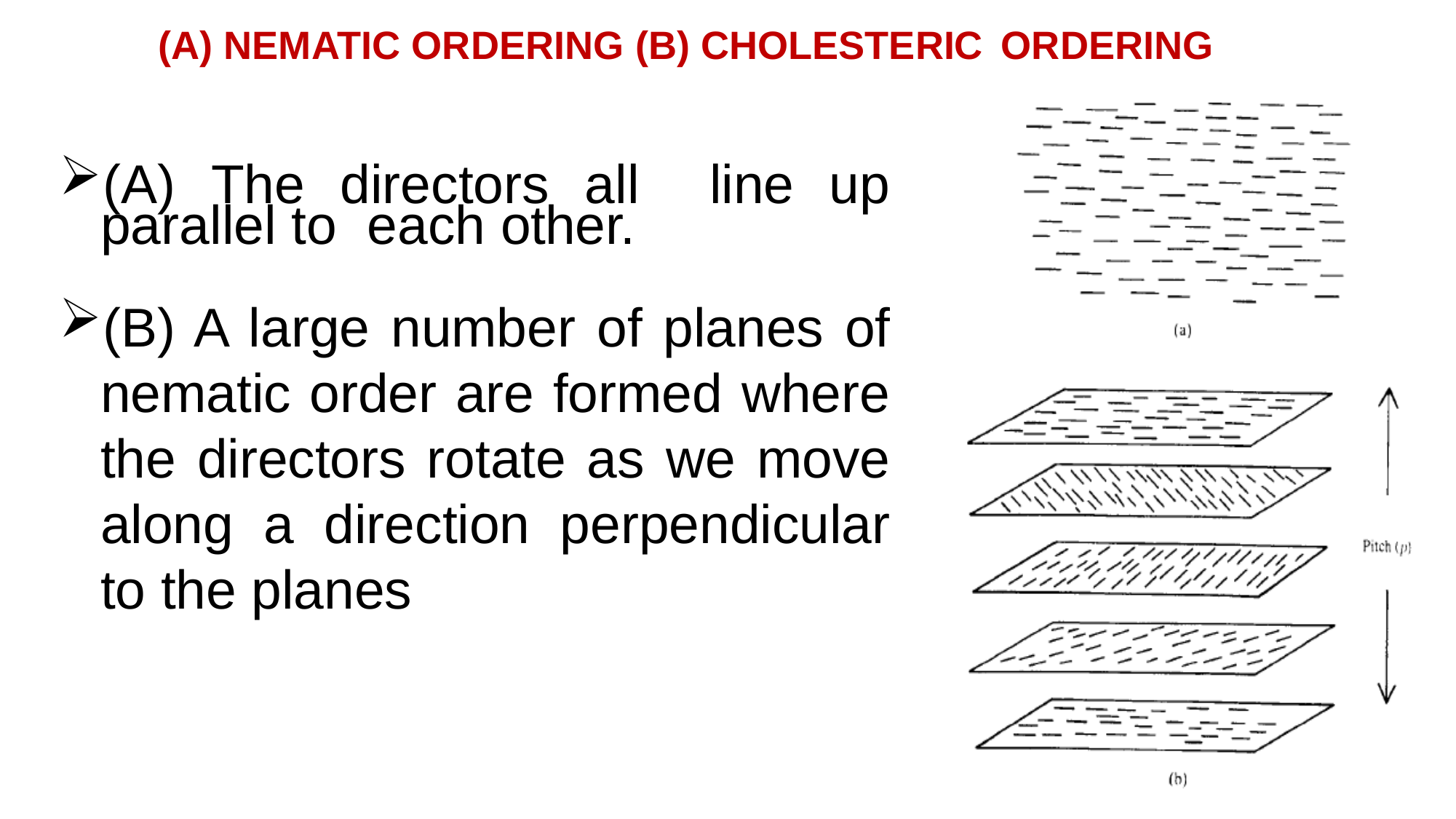

# (A) NEMATIC ORDERING (B) CHOLESTERIC ORDERING

(A) The directors all  line up parallel to  each other.
(B) A large number of planes of nematic order are formed where the directors rotate as we move along a direction perpendicular to the planes